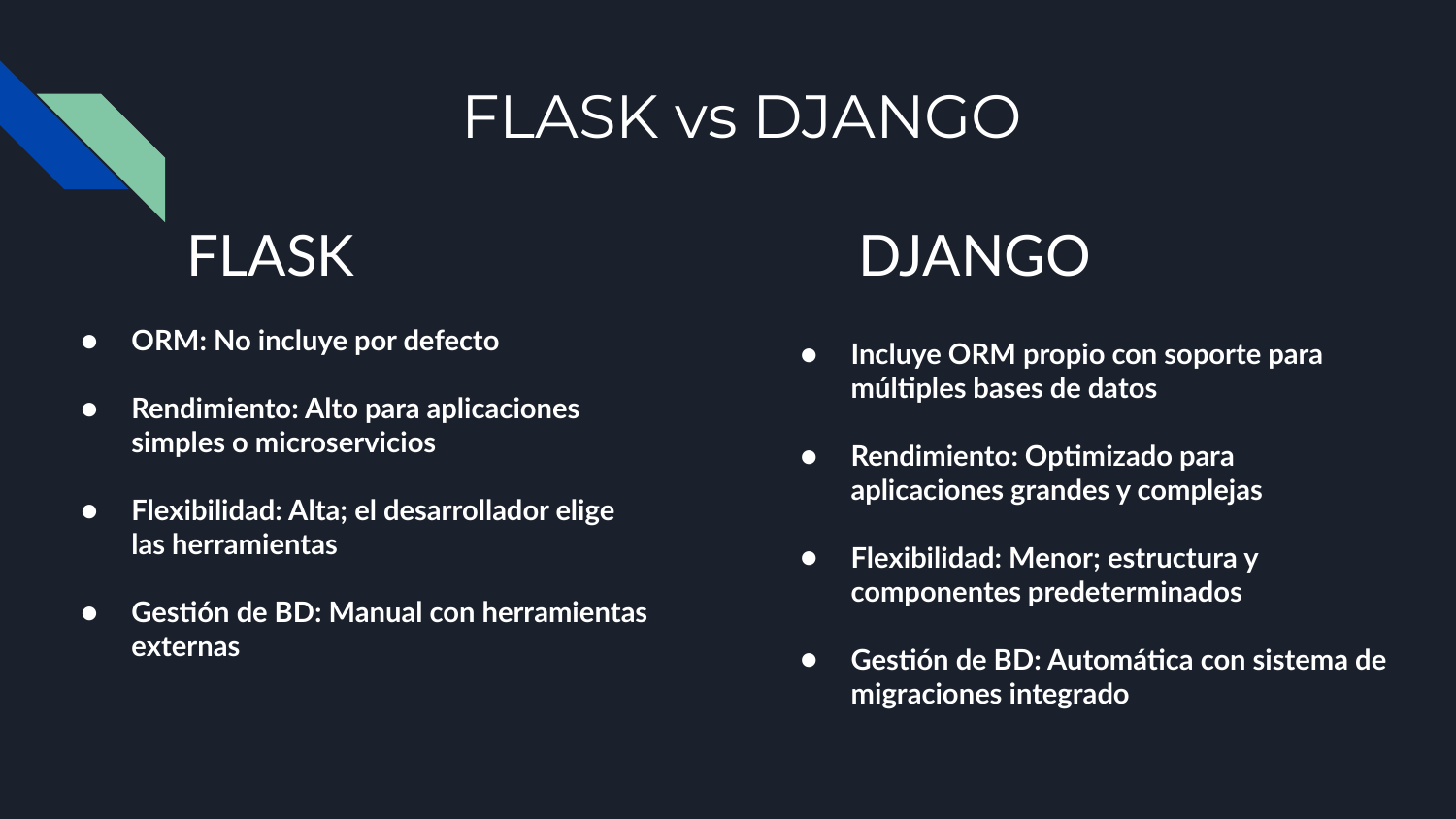

# FLASK vs DJANGO
FLASK
DJANGO
ORM: No incluye por defecto

Rendimiento: Alto para aplicaciones simples o microservicios

Flexibilidad: Alta; el desarrollador elige las herramientas

Gestión de BD: Manual con herramientas externas
Incluye ORM propio con soporte para múltiples bases de datos

Rendimiento: Optimizado para aplicaciones grandes y complejas

Flexibilidad: Menor; estructura y componentes predeterminados

Gestión de BD: Automática con sistema de migraciones integrado